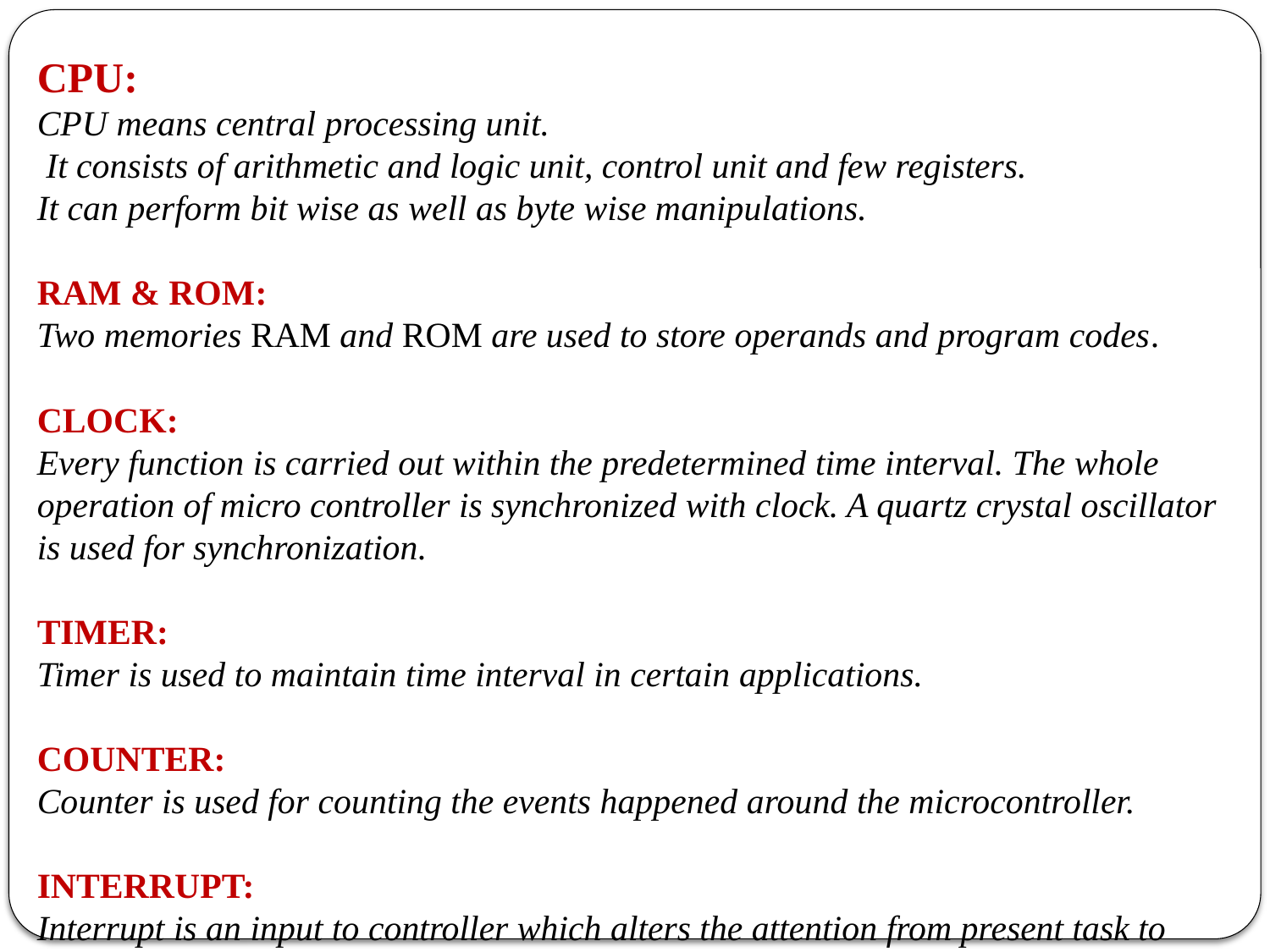

CPU:
CPU means central processing unit.
 It consists of arithmetic and logic unit, control unit and few registers.
It can perform bit wise as well as byte wise manipulations.

RAM & ROM:
Two memories RAM and ROM are used to store operands and program codes.

CLOCK:
Every function is carried out within the predetermined time interval. The whole operation of micro controller is synchronized with clock. A quartz crystal oscillator is used for synchronization.

TIMER:
Timer is used to maintain time interval in certain applications.

COUNTER:
Counter is used for counting the events happened around the microcontroller.

INTERRUPT:
Interrupt is an input to controller which alters the attention from present task to some other task.